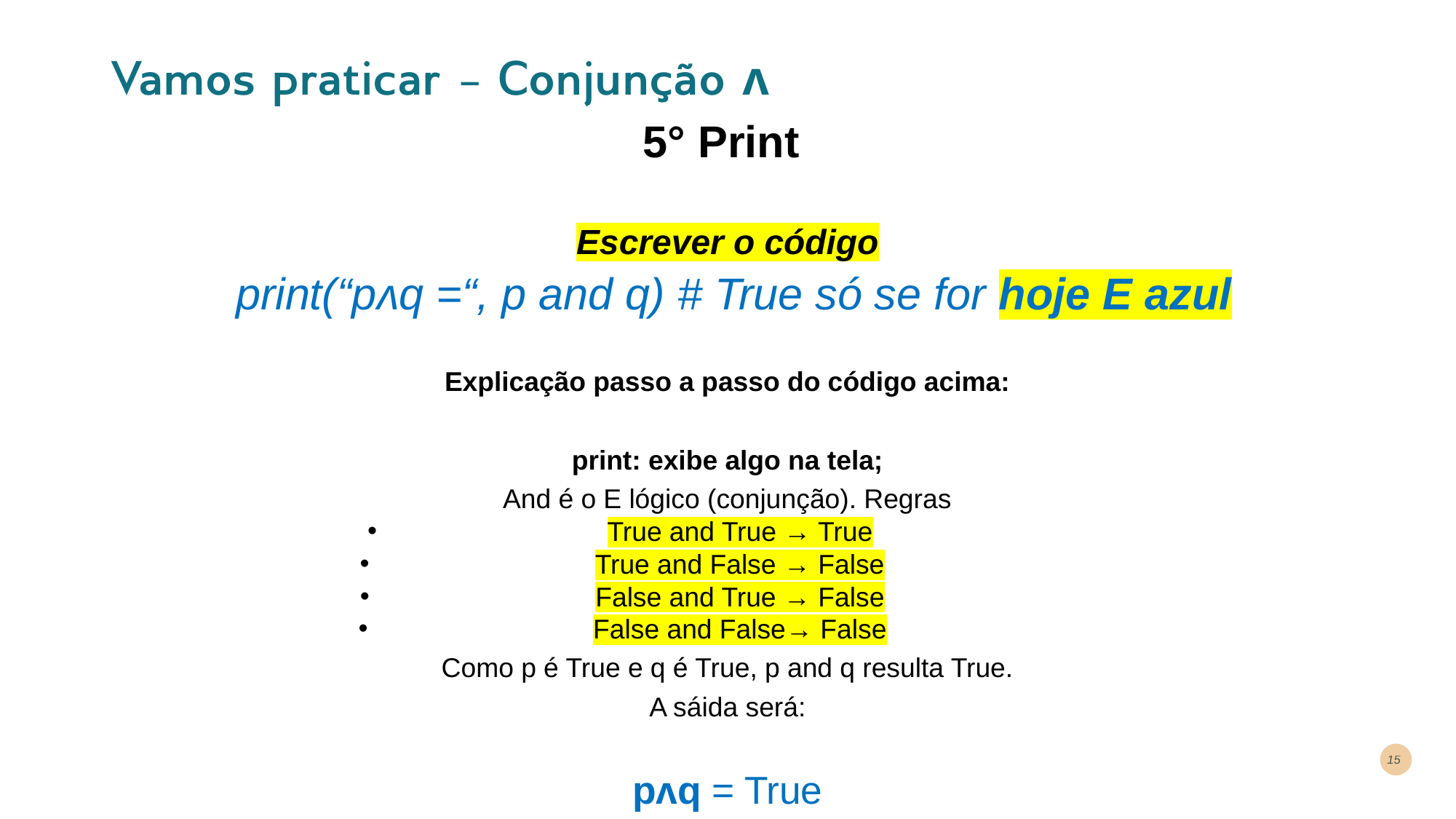

# Vamos praticar – Conjunção ʌ
5° Print

Escrever o código
 print(“pʌq =“, p and q) # True só se for hoje E azul

Explicação passo a passo do código acima:

print: exibe algo na tela;
And é o E lógico (conjunção). Regras
True and True → True
True and False → False
False and True → False
False and False→ False
Como p é True e q é True, p and q resulta True.
A sáida será:

pʌq = True

15